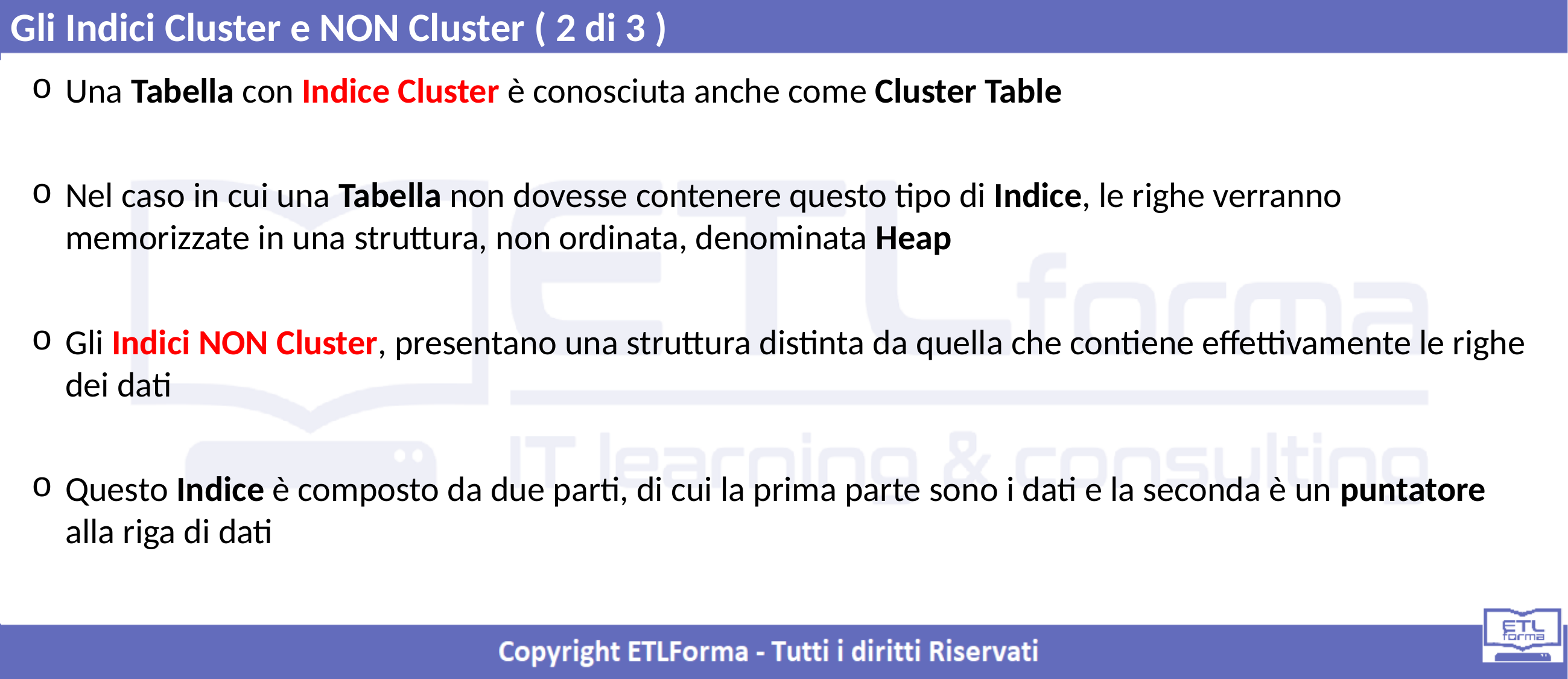

Gli Indici Cluster e NON Cluster ( 2 di 3 )
Una Tabella con Indice Cluster è conosciuta anche come Cluster Table

Nel caso in cui una Tabella non dovesse contenere questo tipo di Indice, le righe verranno memorizzate in una struttura, non ordinata, denominata Heap

Gli Indici NON Cluster, presentano una struttura distinta da quella che contiene effettivamente le righe dei dati

Questo Indice è composto da due parti, di cui la prima parte sono i dati e la seconda è un puntatore alla riga di dati